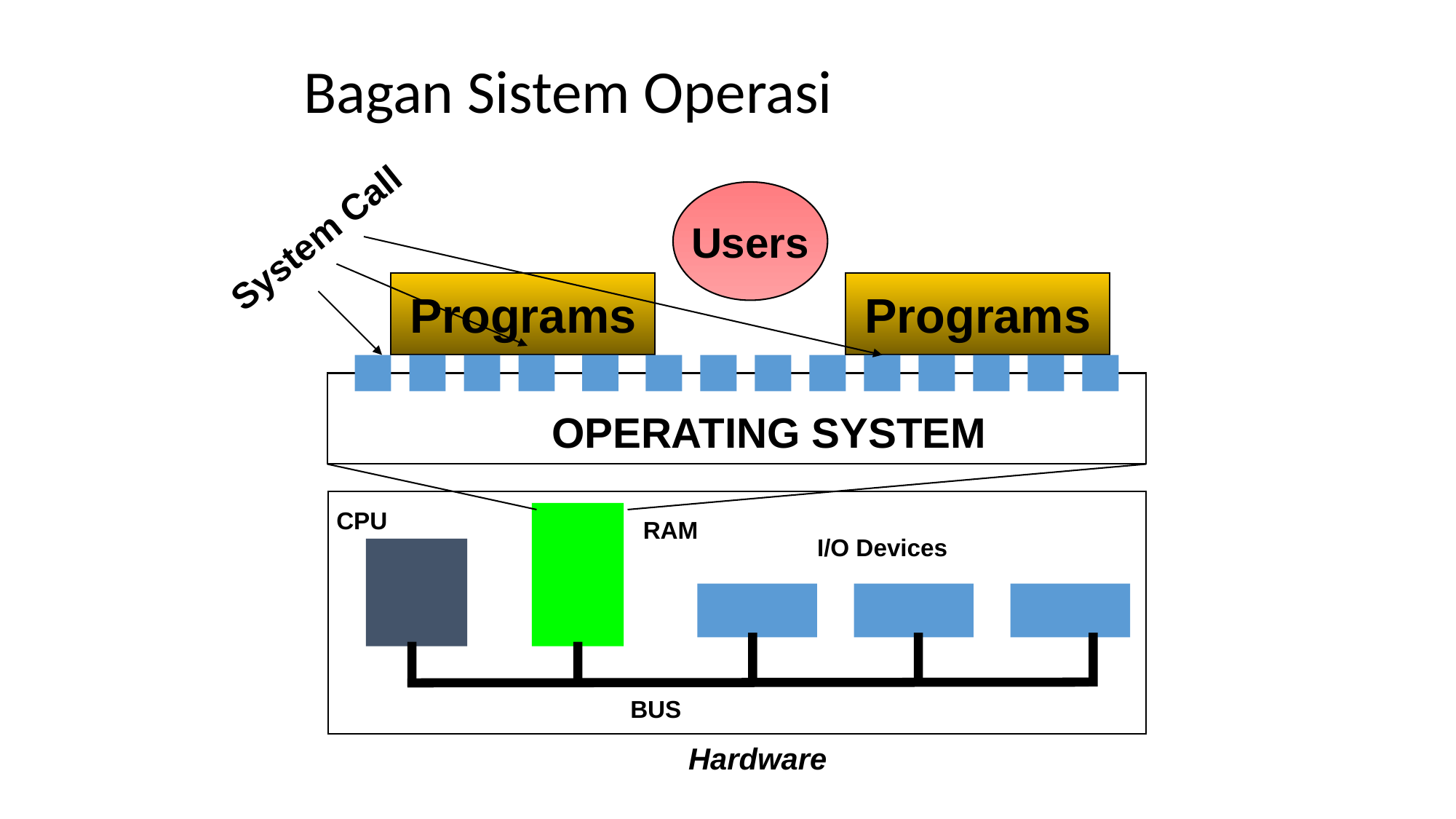

Bagan Sistem Operasi
Users
System Call

Programs
Programs

OPERATING SYSTEM

CPU

RAM
I/O Devices

BUS
Hardware